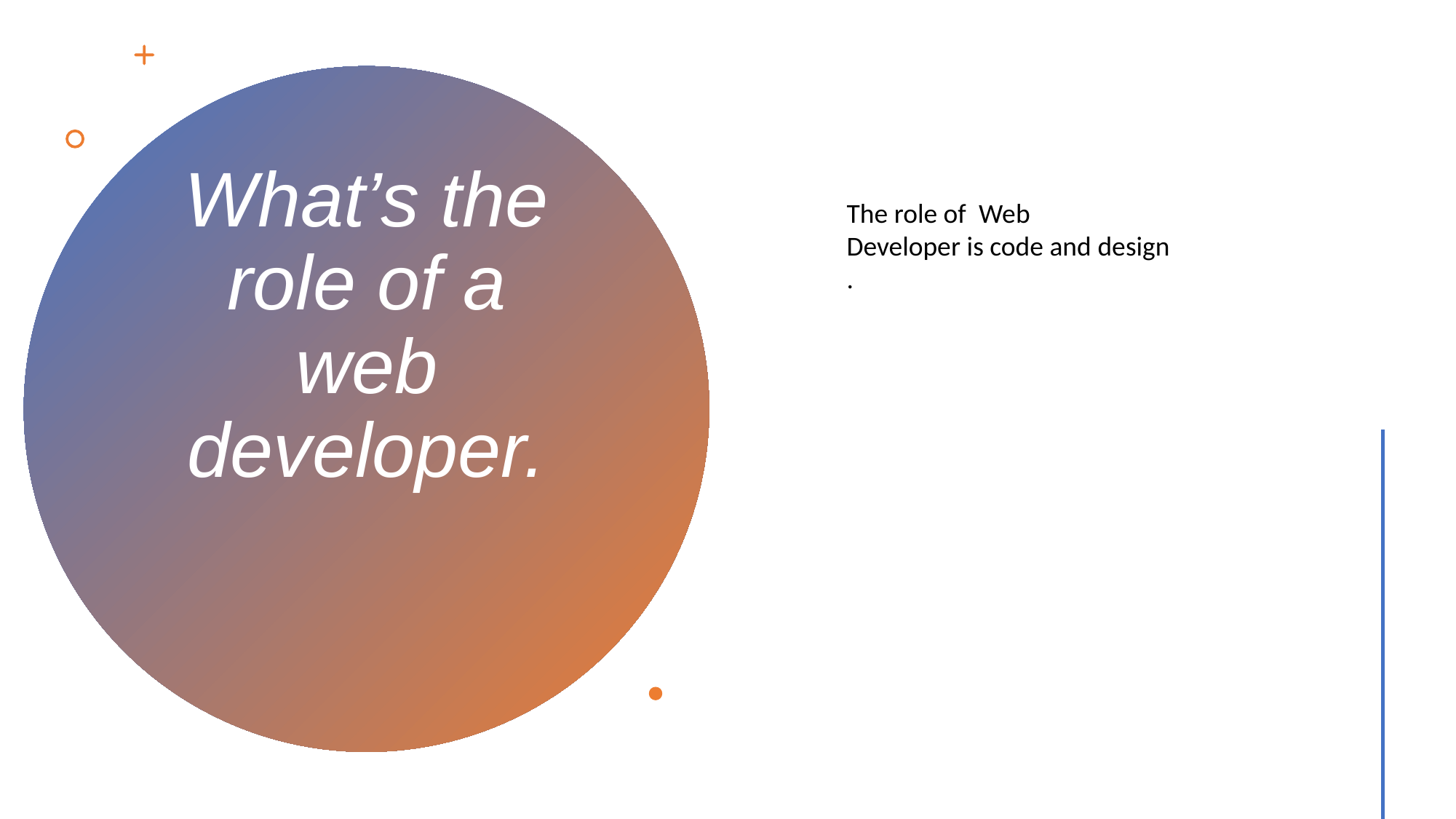

# What’s the role of a web developer.
The role of  Web Developer is code and design .